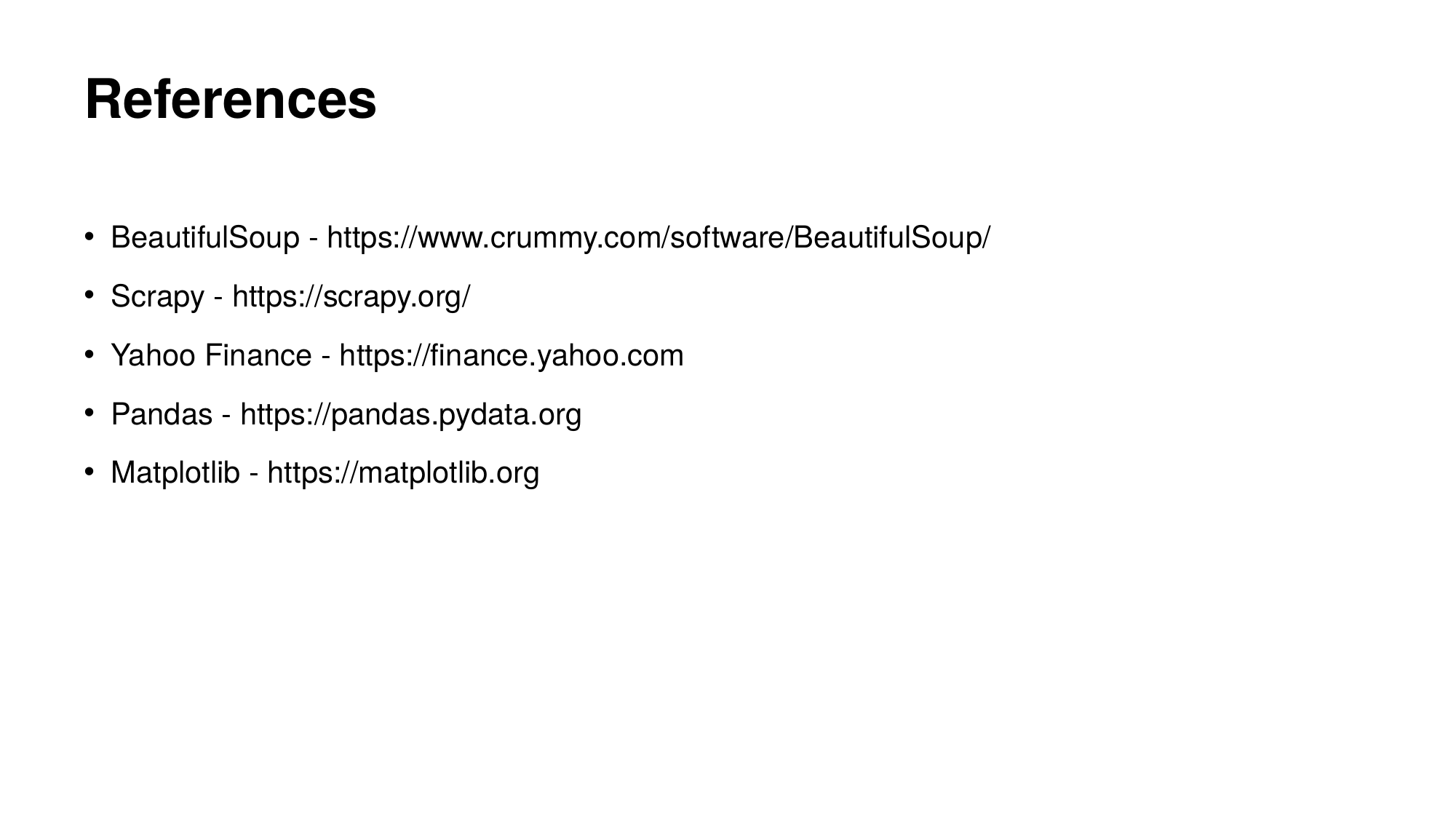

# References
BeautifulSoup - https://www.crummy.com/software/BeautifulSoup/
Scrapy - https://scrapy.org/
Yahoo Finance - https://finance.yahoo.com
Pandas - https://pandas.pydata.org
Matplotlib - https://matplotlib.org